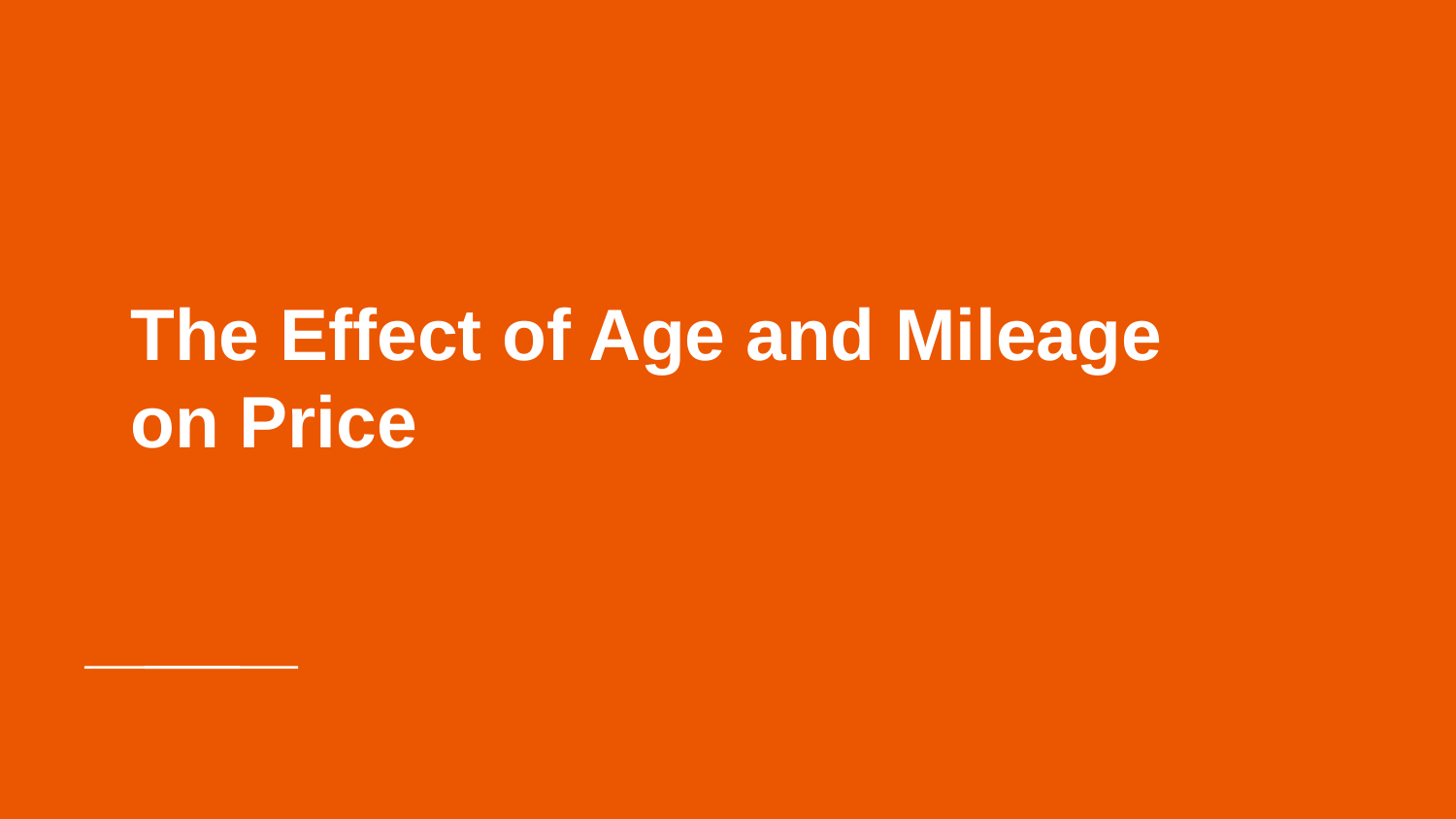

# The Effect of Age and Mileage on Price